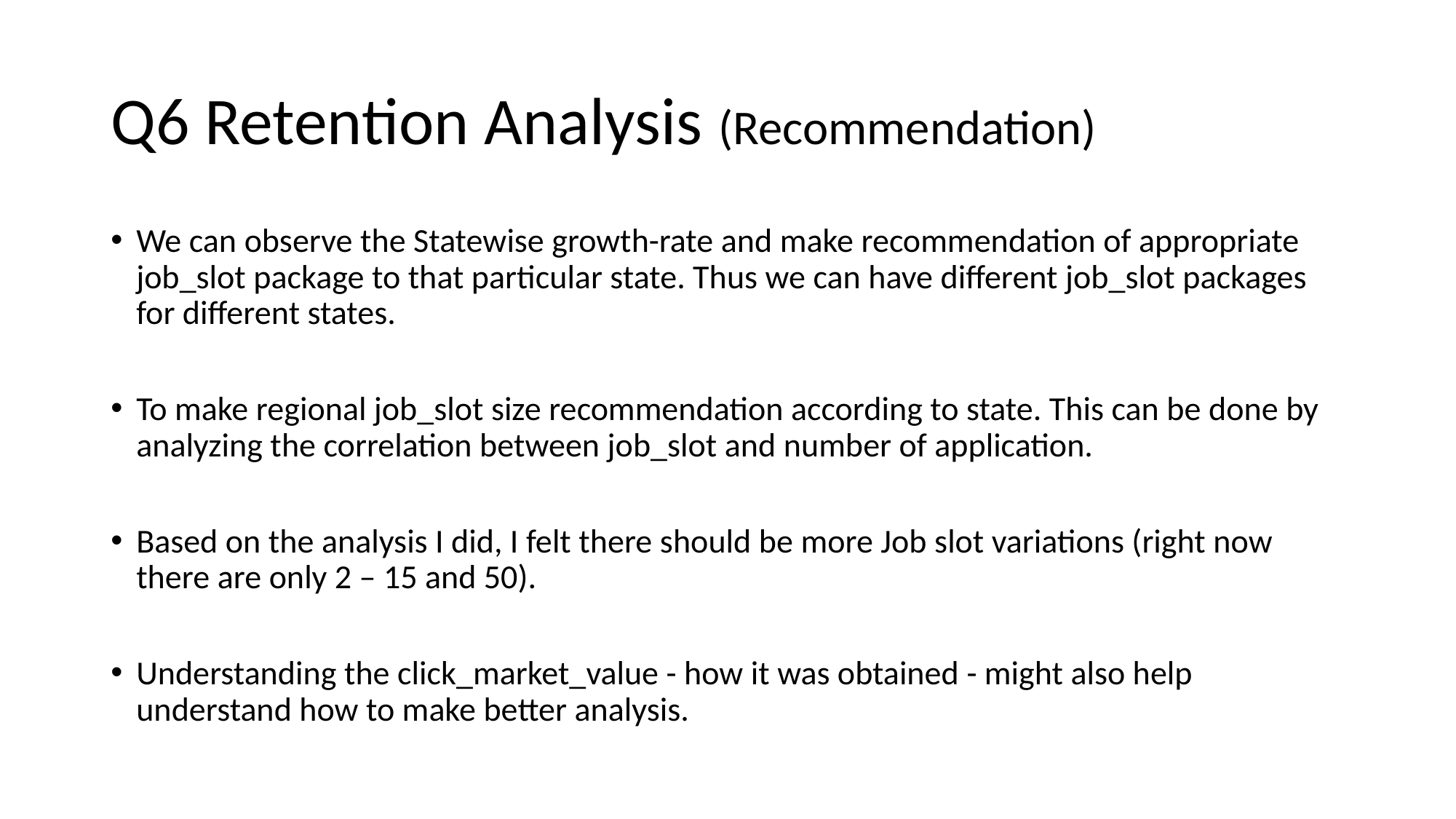

# Q6 Retention Analysis (Recommendation)
We can observe the Statewise growth-rate and make recommendation of appropriate job_slot package to that particular state. Thus we can have different job_slot packages for different states.

To make regional job_slot size recommendation according to state. This can be done by analyzing the correlation between job_slot and number of application.

Based on the analysis I did, I felt there should be more Job slot variations (right now there are only 2 – 15 and 50).

Understanding the click_market_value - how it was obtained - might also help understand how to make better analysis.